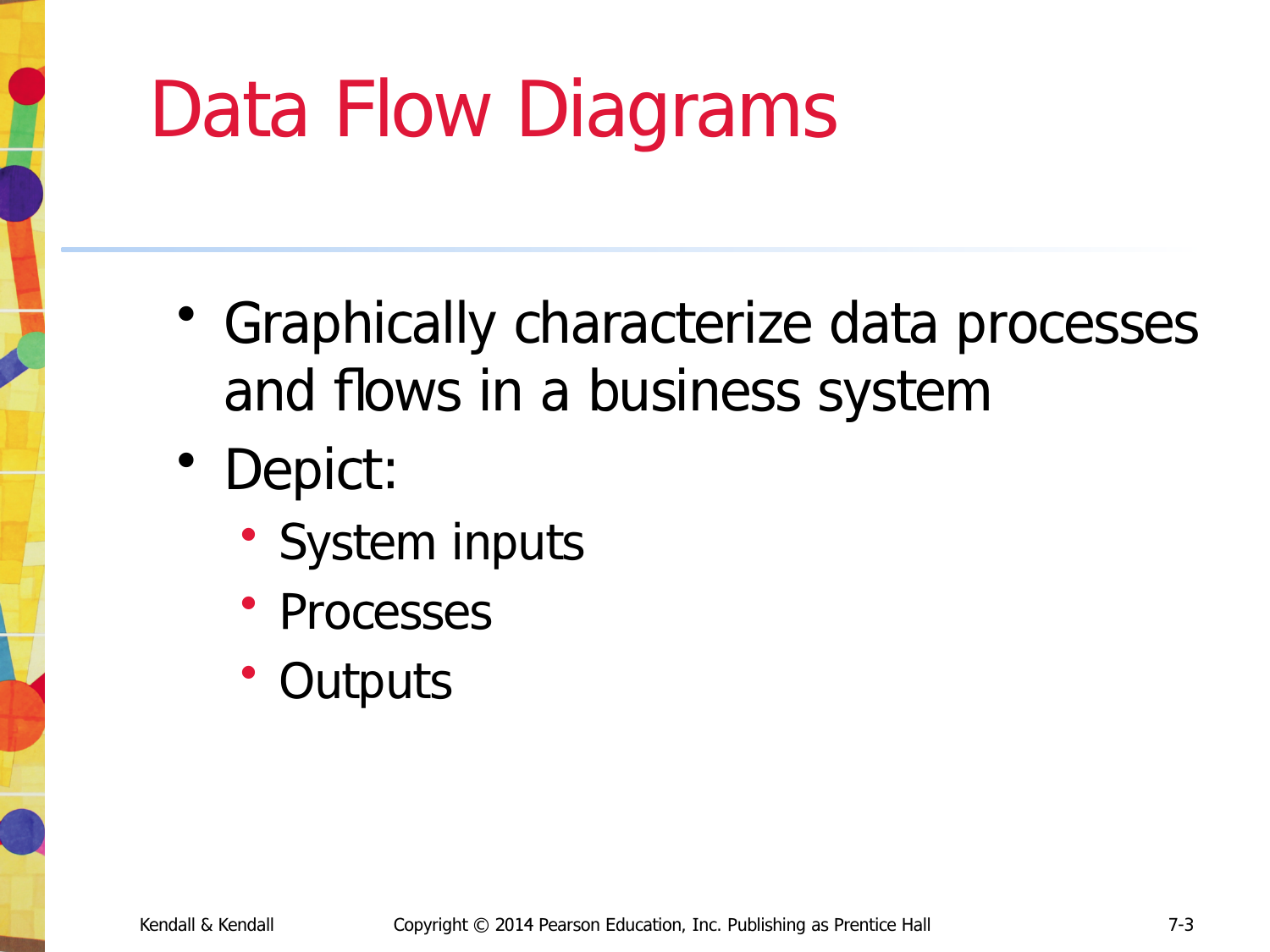

# Data Flow Diagrams
Graphically characterize data processes and flows in a business system
Depict:
System inputs
Processes
Outputs

Kendall & Kendall	Copyright © 2014 Pearson Education, Inc. Publishing as Prentice Hall
7-3